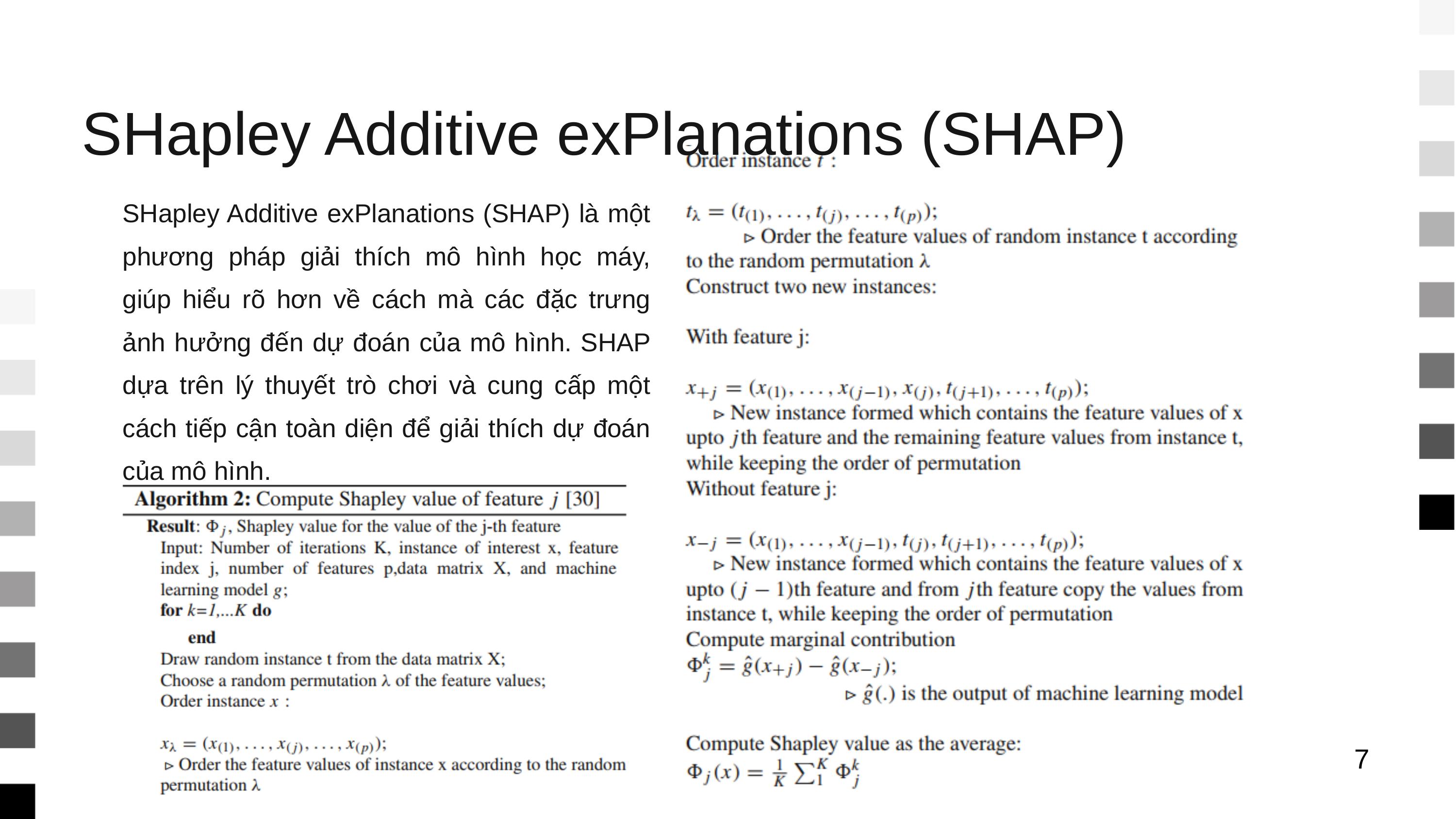

SHapley Additive exPlanations (SHAP)

SHapley Additive exPlanations (SHAP) là một phương pháp giải thích mô hình học máy, giúp hiểu rõ hơn về cách mà các đặc trưng ảnh hưởng đến dự đoán của mô hình. SHAP dựa trên lý thuyết trò chơi và cung cấp một cách tiếp cận toàn diện để giải thích dự đoán của mô hình.

7